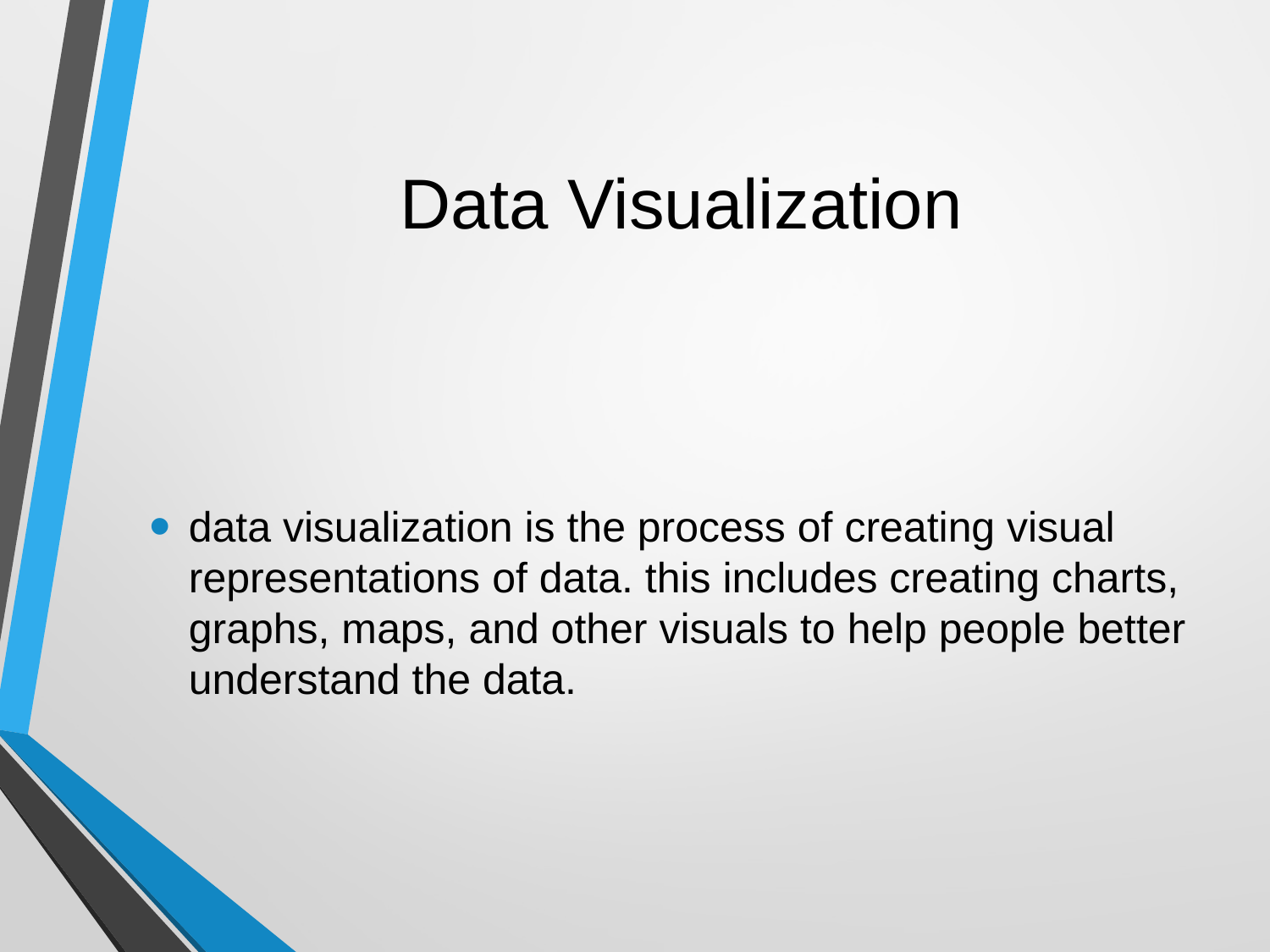

# Data Visualization
data visualization is the process of creating visual representations of data. this includes creating charts, graphs, maps, and other visuals to help people better understand the data.